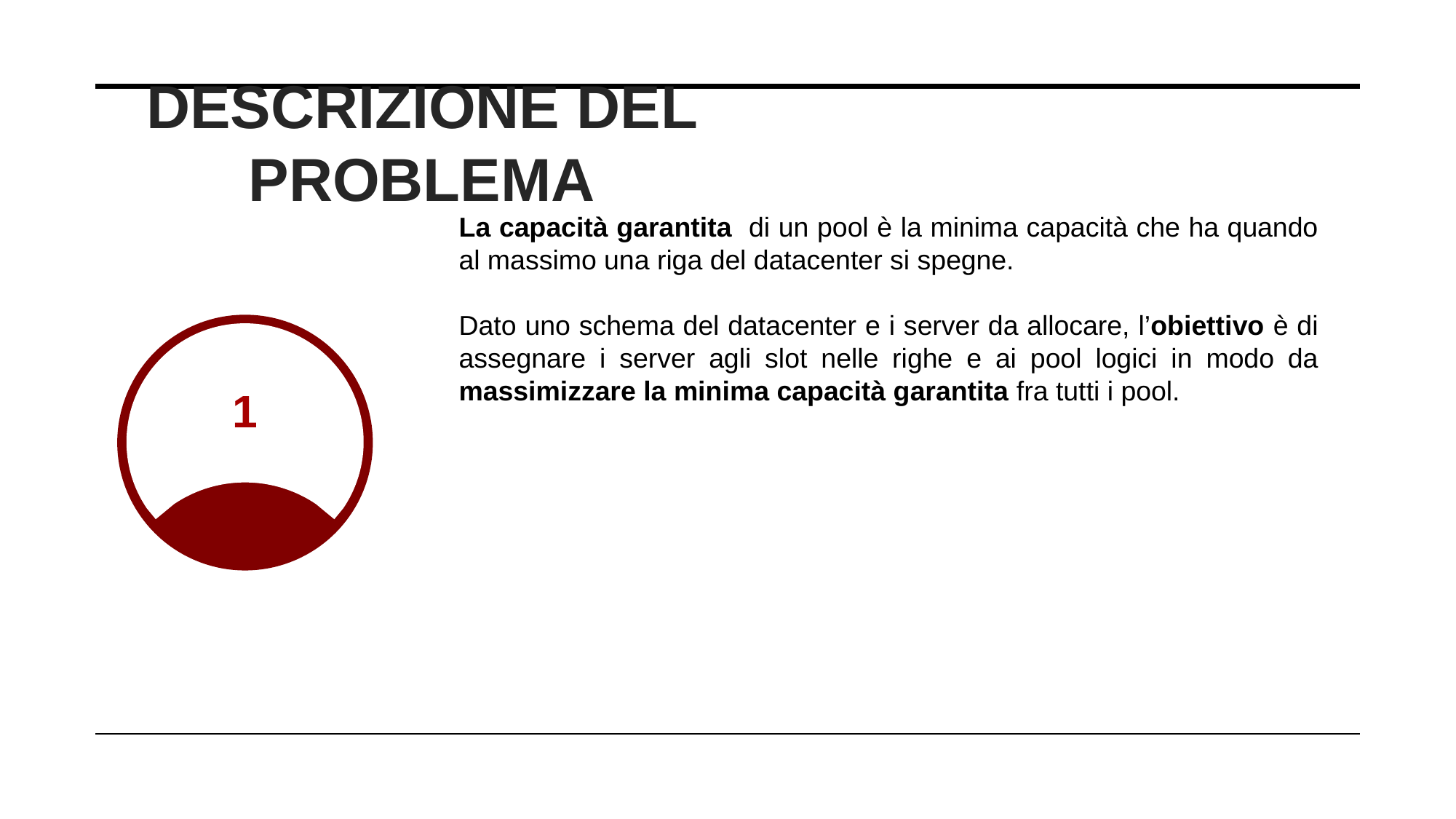

DESCRIZIONE DEL PROBLEMA
La capacità garantita  di un pool è la minima capacità che ha quando al massimo una riga del datacenter si spegne.

Dato uno schema del datacenter e i server da allocare, l’obiettivo è di assegnare i server agli slot nelle righe e ai pool logici in modo da massimizzare la minima capacità garantita fra tutti i pool.

1